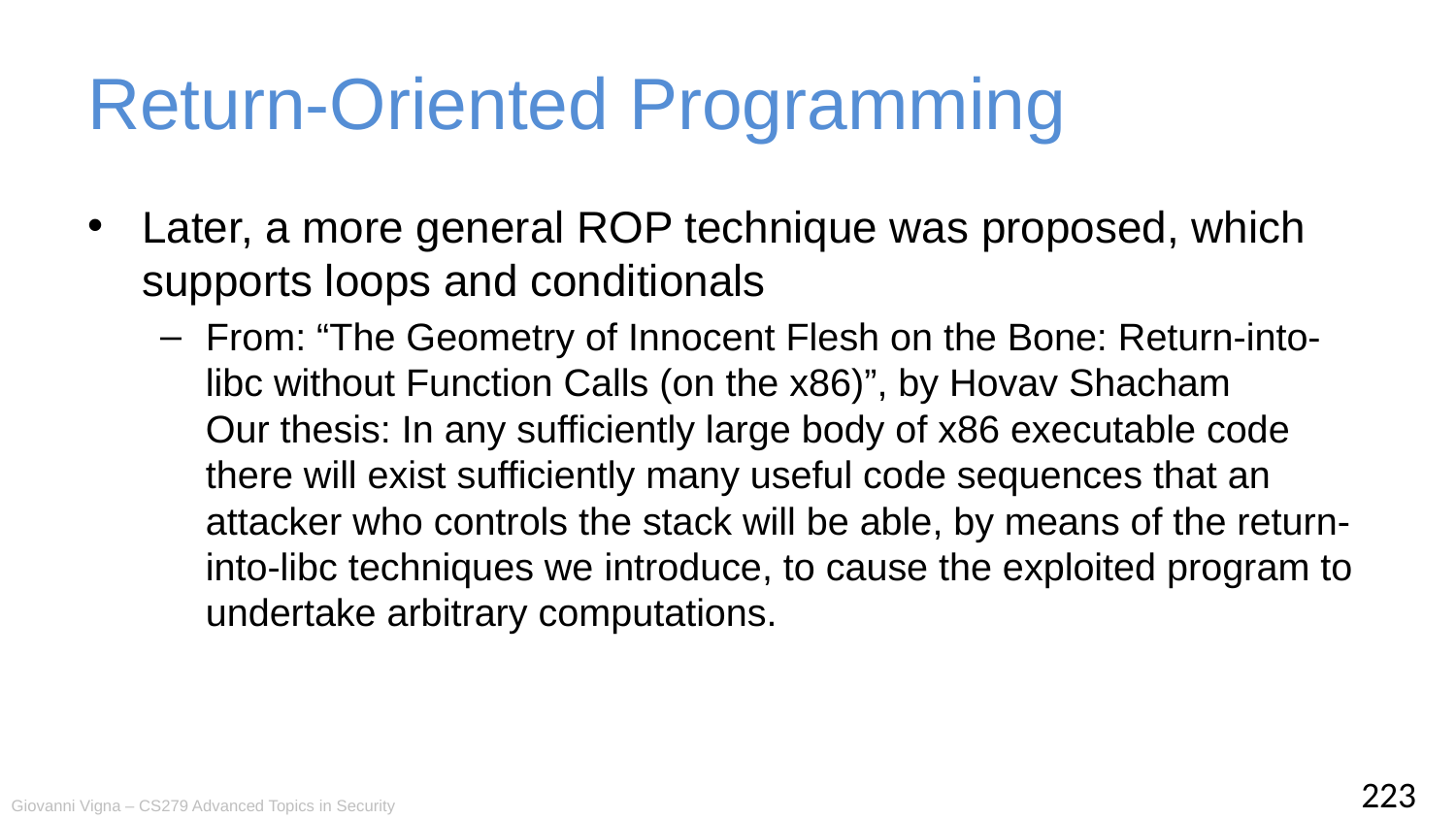

# Return-Oriented Programming
Later, a more general ROP technique was proposed, which supports loops and conditionals
From: “The Geometry of Innocent Flesh on the Bone: Return-into-libc without Function Calls (on the x86)”, by Hovav Shacham
Our thesis: In any sufficiently large body of x86 executable code there will exist sufficiently many useful code sequences that an attacker who controls the stack will be able, by means of the return-into-libc techniques we introduce, to cause the exploited program to undertake arbitrary computations.

223